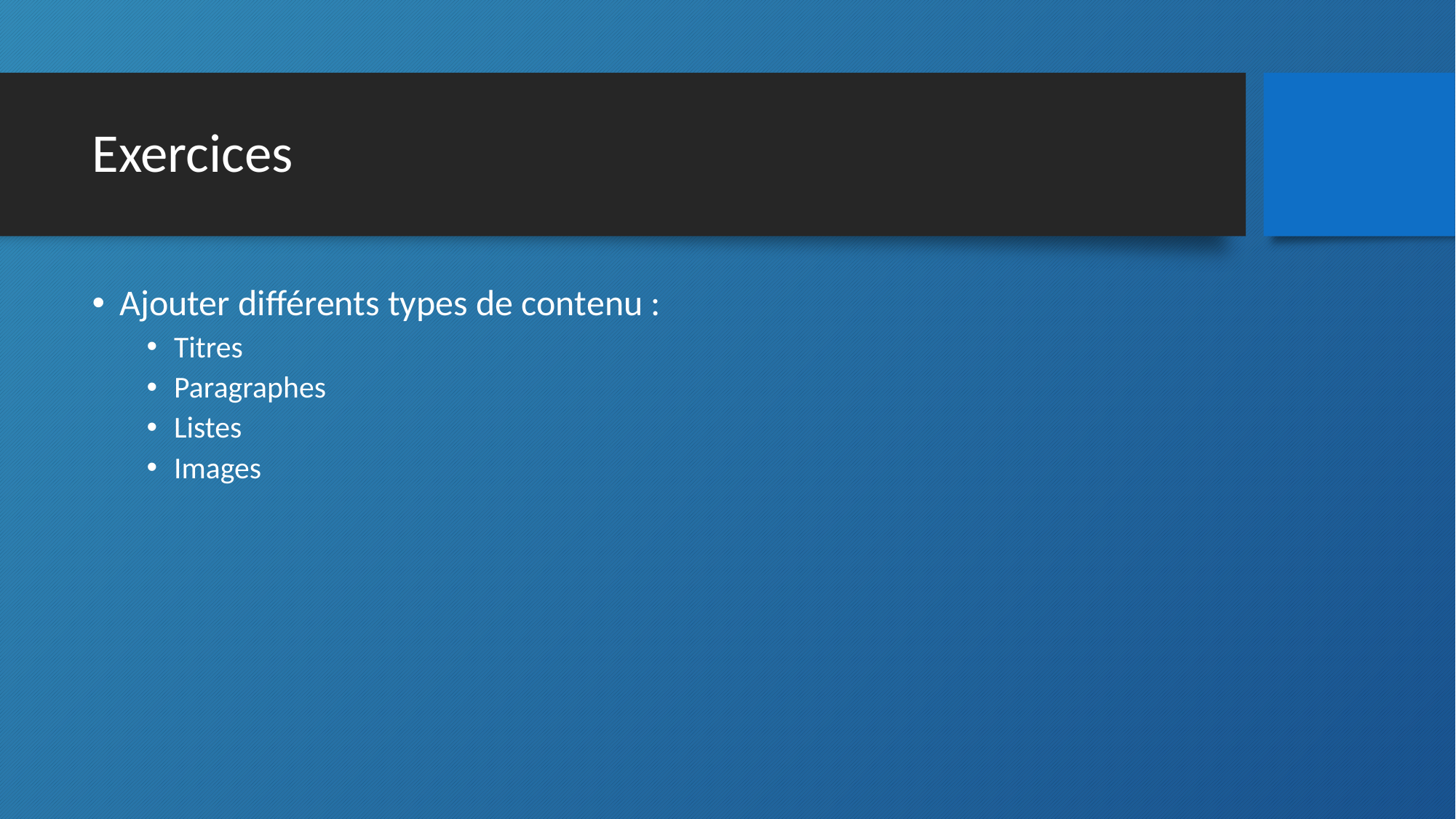

# Exercices
Ajouter différents types de contenu :
Titres
Paragraphes
Listes
Images